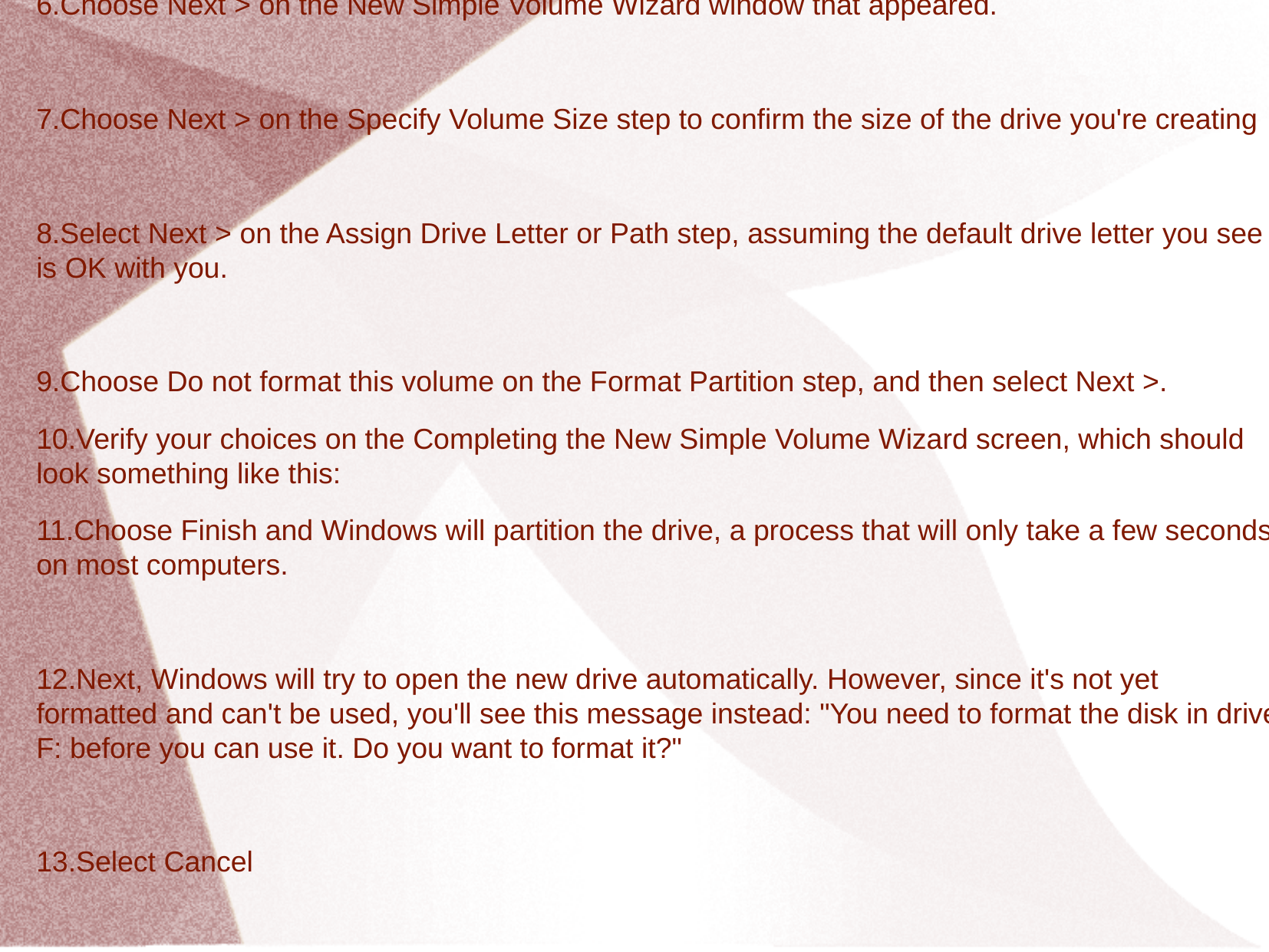

5.Once you've found the space you want to partition, tap-and-hold or right-click anywhere on it, and choose New Simple Volume.

6.Choose Next > on the New Simple Volume Wizard window that appeared.

7.Choose Next > on the Specify Volume Size step to confirm the size of the drive you're creating

8.Select Next > on the Assign Drive Letter or Path step, assuming the default drive letter you see is OK with you.

9.Choose Do not format this volume on the Format Partition step, and then select Next >.
10.Verify your choices on the Completing the New Simple Volume Wizard screen, which should look something like this:
11.Choose Finish and Windows will partition the drive, a process that will only take a few seconds on most computers.

12.Next, Windows will try to open the new drive automatically. However, since it's not yet formatted and can't be used, you'll see this message instead: "You need to format the disk in drive F: before you can use it. Do you want to format it?"

13.Select Cancel